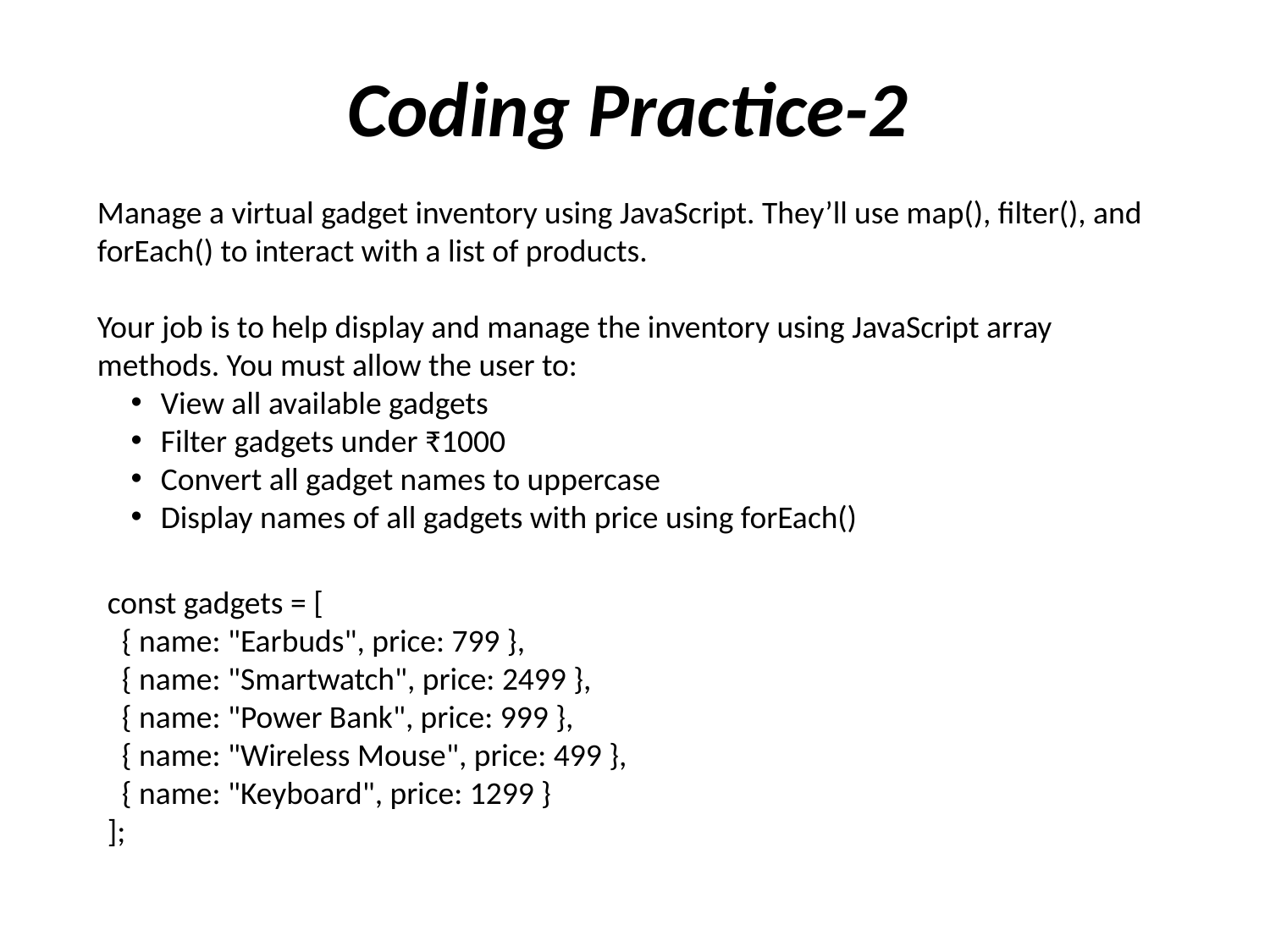

# Coding Practice-2
Manage a virtual gadget inventory using JavaScript. They’ll use map(), filter(), and forEach() to interact with a list of products.

Your job is to help display and manage the inventory using JavaScript array methods. You must allow the user to:
View all available gadgets
Filter gadgets under ₹1000
Convert all gadget names to uppercase
Display names of all gadgets with price using forEach()
const gadgets = [
  { name: "Earbuds", price: 799 },
  { name: "Smartwatch", price: 2499 },
  { name: "Power Bank", price: 999 },
  { name: "Wireless Mouse", price: 499 },
  { name: "Keyboard", price: 1299 }
];